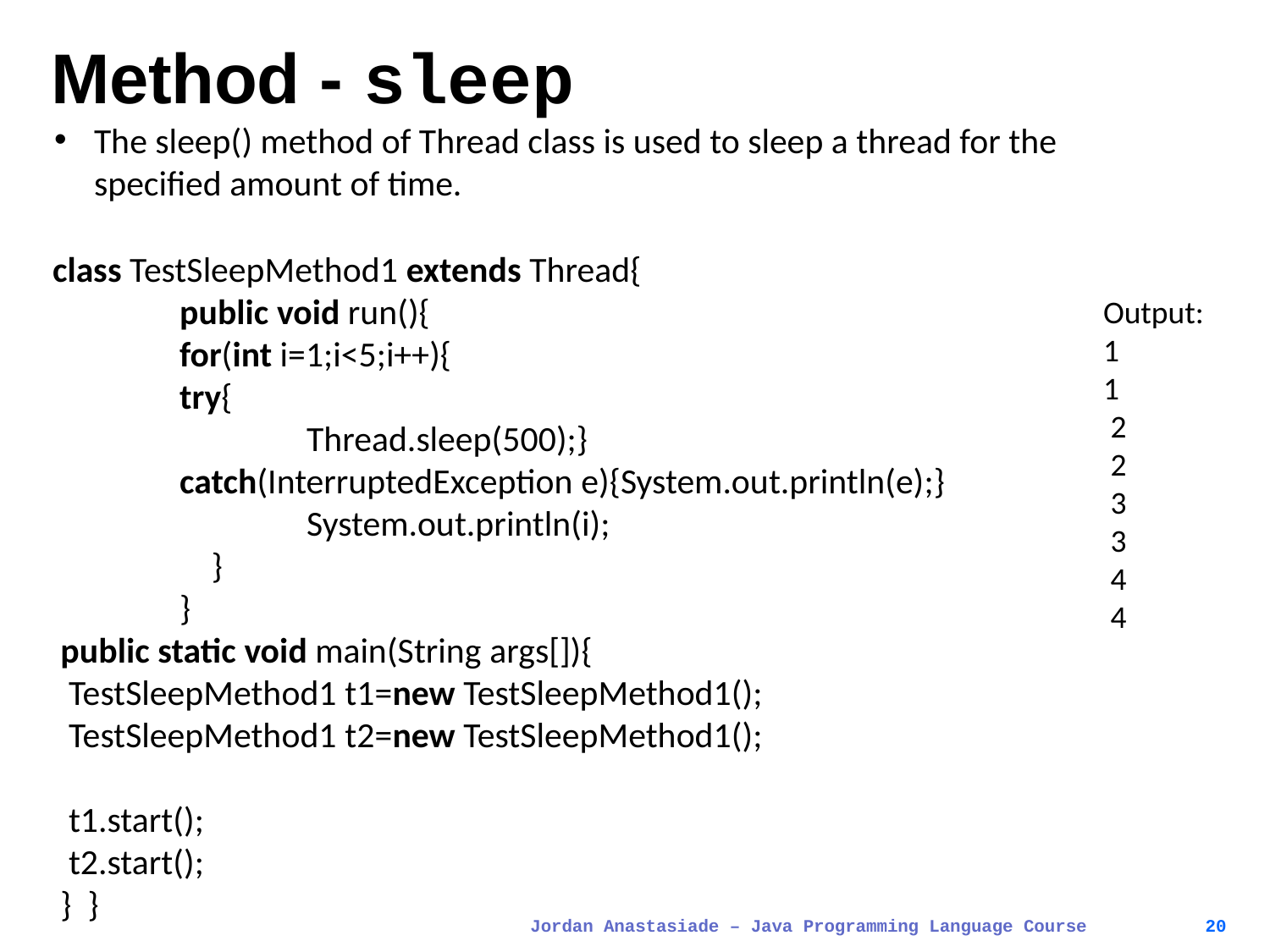

# Method - sleep
The sleep() method of Thread class is used to sleep a thread for the specified amount of time.

class TestSleepMethod1 extends Thread{
 	public void run(){
  	for(int i=1;i<5;i++){
    	try{
		Thread.sleep(500);}
	catch(InterruptedException e){System.out.println(e);}
    		System.out.println(i);
  	    }
 	}
 public static void main(String args[]){
  TestSleepMethod1 t1=new TestSleepMethod1();
  TestSleepMethod1 t2=new TestSleepMethod1();

  t1.start();
  t2.start();
 }  }
Output:
1
1
 2
 2
 3
 3
 4
 4
Jordan Anastasiade – Java Programming Language Course
20